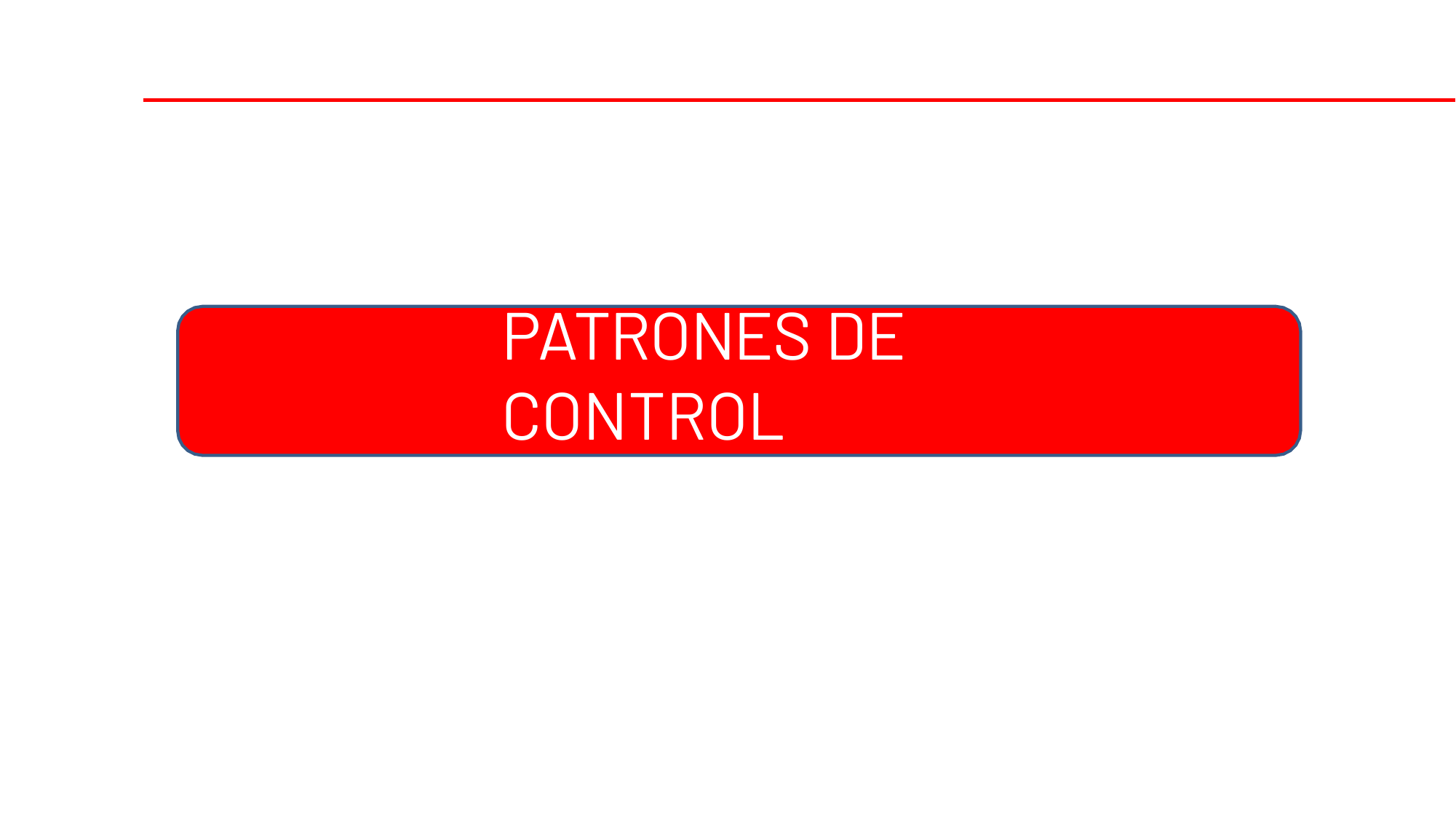

# PATRONES DE CONTROL

CJava, siempre para apoyarte.